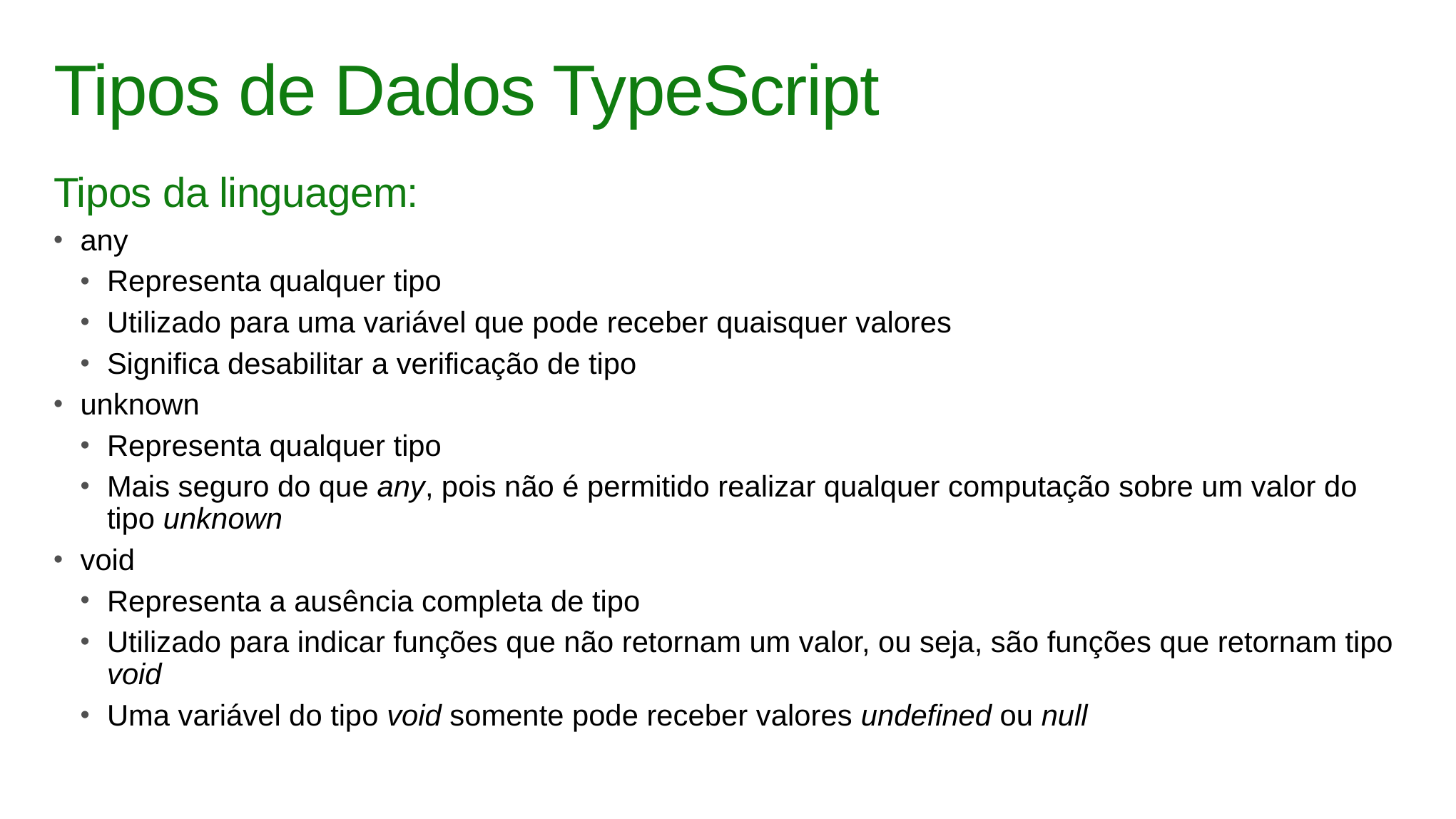

# Tipos de Dados TypeScript
Tipos da linguagem:
any
Representa qualquer tipo
Utilizado para uma variável que pode receber quaisquer valores
Significa desabilitar a verificação de tipo
unknown
Representa qualquer tipo
Mais seguro do que any, pois não é permitido realizar qualquer computação sobre um valor do tipo unknown
void
Representa a ausência completa de tipo
Utilizado para indicar funções que não retornam um valor, ou seja, são funções que retornam tipo void
Uma variável do tipo void somente pode receber valores undefined ou null